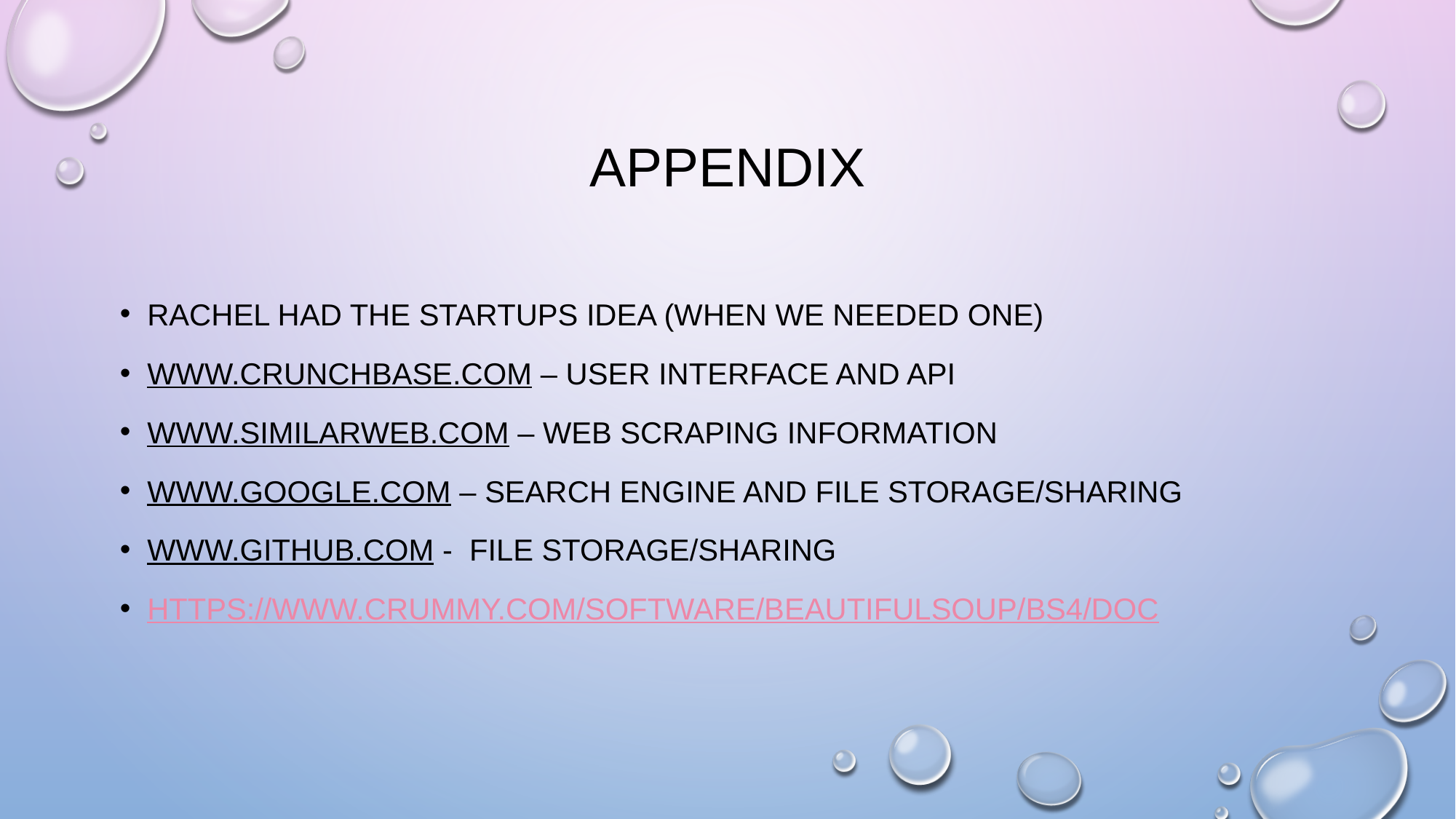

# Appendix
Rachel had the Startups idea (when we needed one)
www.Crunchbase.com – user interface and API
www.similarweb.com – Web scraping information
www.google.com – search engine and file storage/sharing
www.github.com -  File storage/sharing
https://www.crummy.com/software/BeautifulSoup/bs4/doc